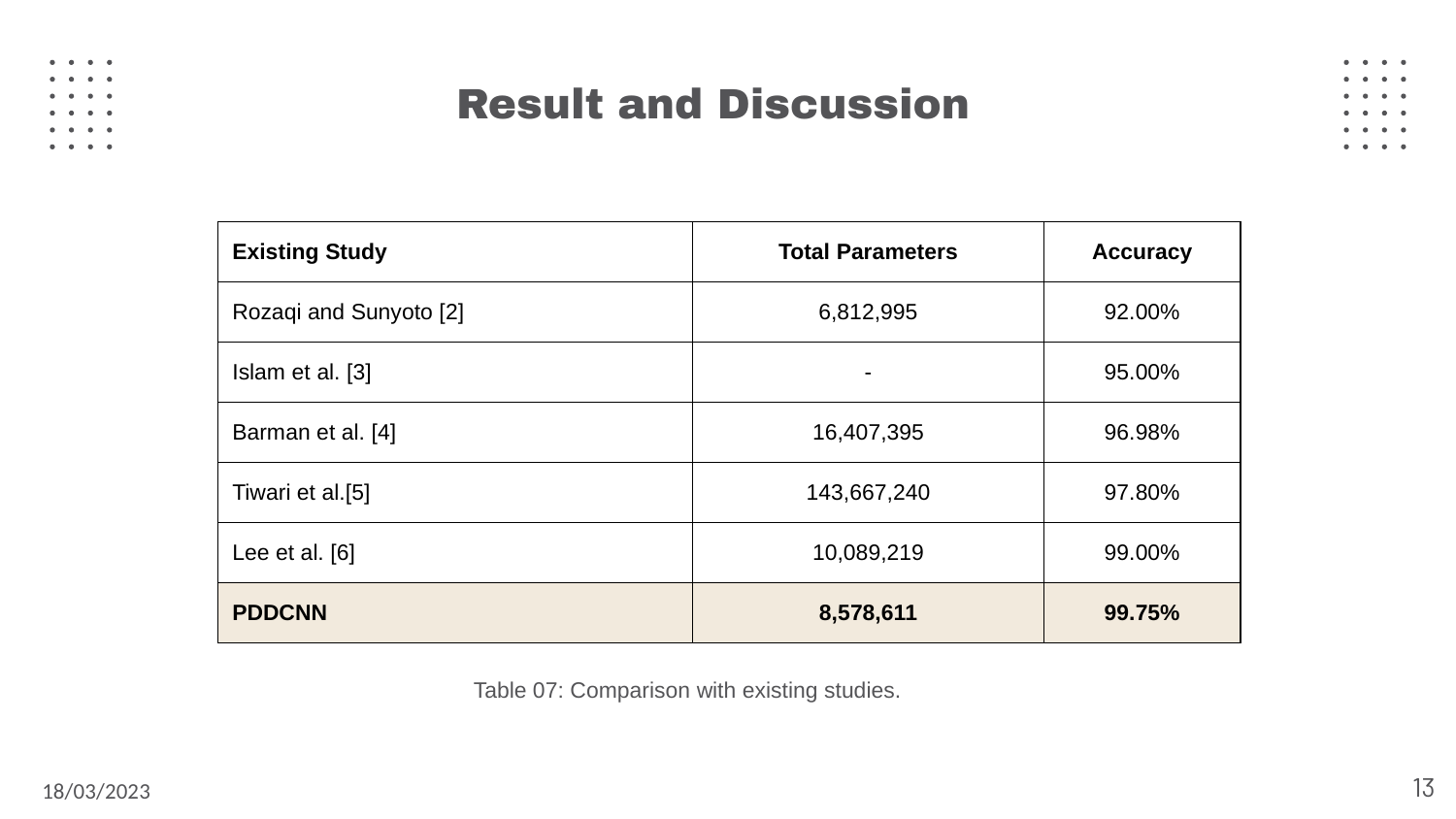

# Result and Discussion
| Existing Study | Total Parameters | Accuracy |
| --- | --- | --- |
| Rozaqi and Sunyoto [2] | 6,812,995 | 92.00% |
| Islam et al. [3] | - | 95.00% |
| Barman et al. [4] | 16,407,395 | 96.98% |
| Tiwari et al.[5] | 143,667,240 | 97.80% |
| Lee et al. [6] | 10,089,219 | 99.00% |
| PDDCNN | 8,578,611 | 99.75% |
Table 07: Comparison with existing studies.
13